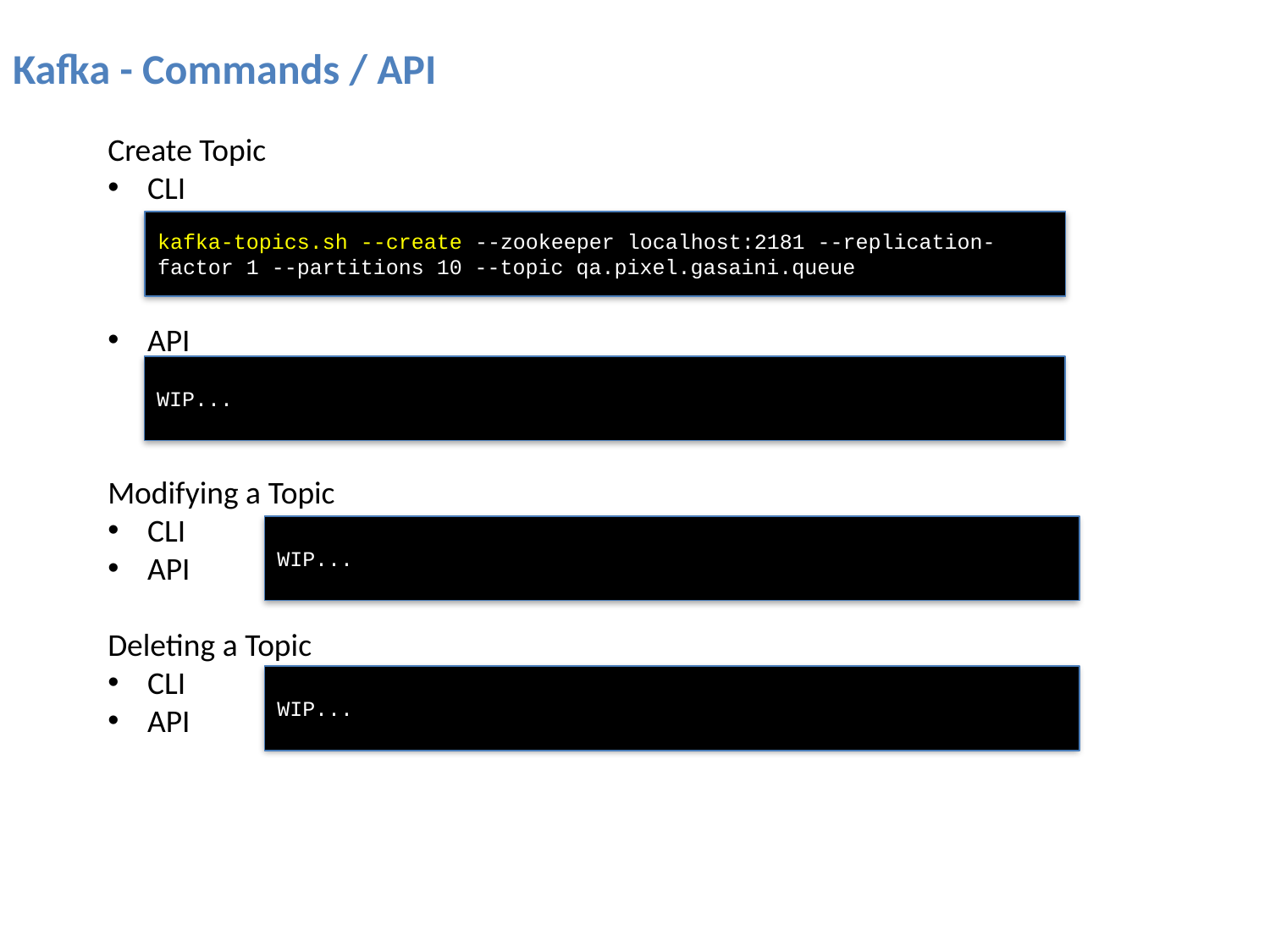

Kafka - Commands / API
Create Topic
CLI

API

Modifying a Topic
CLI
API

Deleting a Topic
CLI
API
kafka-topics.sh --create --zookeeper localhost:2181 --replication-factor 1 --partitions 10 --topic qa.pixel.gasaini.queue
WIP...
WIP...
WIP...